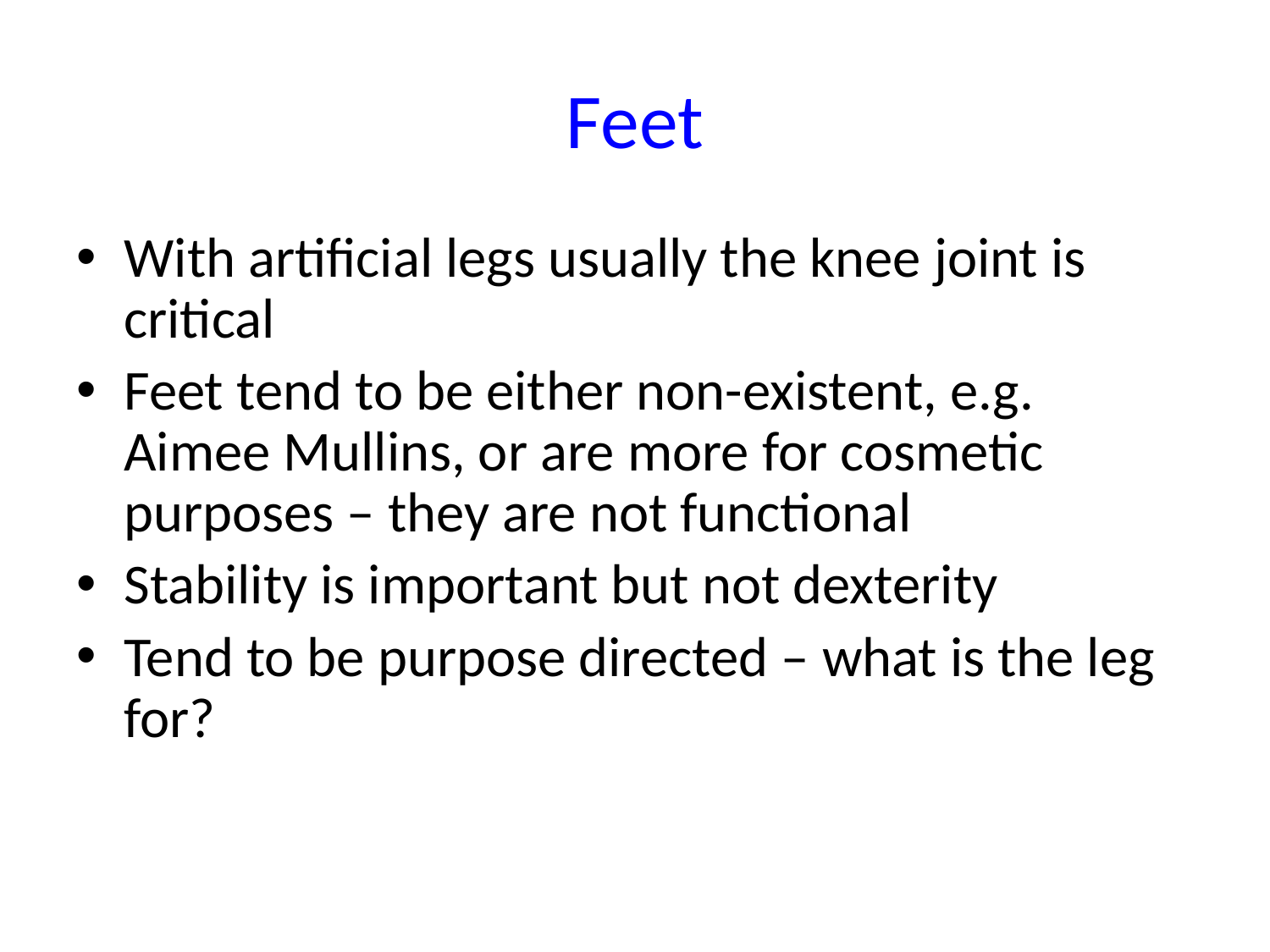

# Feet
With artificial legs usually the knee joint is critical
Feet tend to be either non-existent, e.g. Aimee Mullins, or are more for cosmetic purposes – they are not functional
Stability is important but not dexterity
Tend to be purpose directed – what is the leg for?